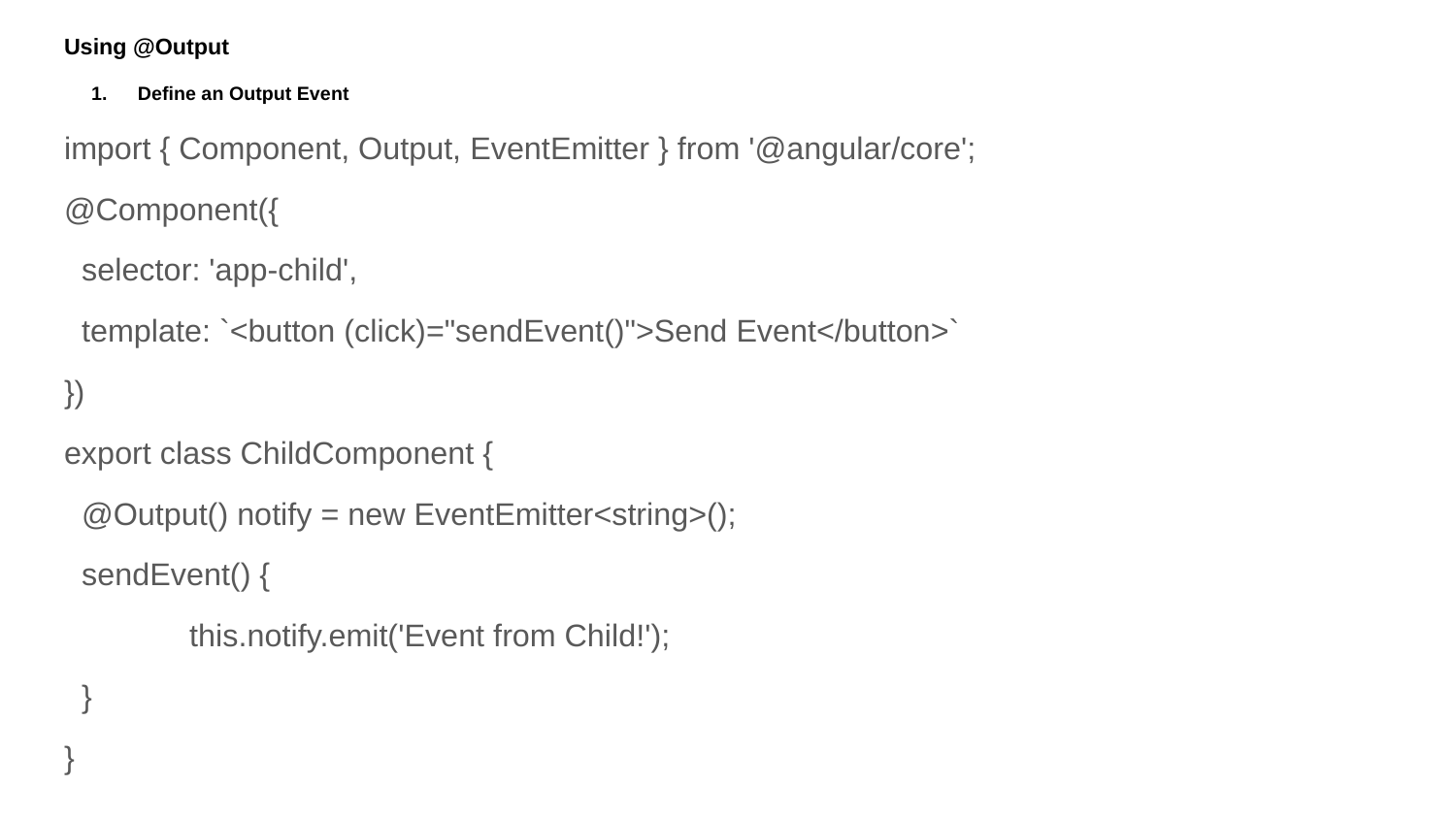

Using @Output
Define an Output Event
import { Component, Output, EventEmitter } from '@angular/core';
@Component({
  selector: 'app-child',
  template: `<button (click)="sendEvent()">Send Event</button>`
})
export class ChildComponent {
  @Output() notify = new EventEmitter<string>();
  sendEvent() {
	this.notify.emit('Event from Child!');
  }
}